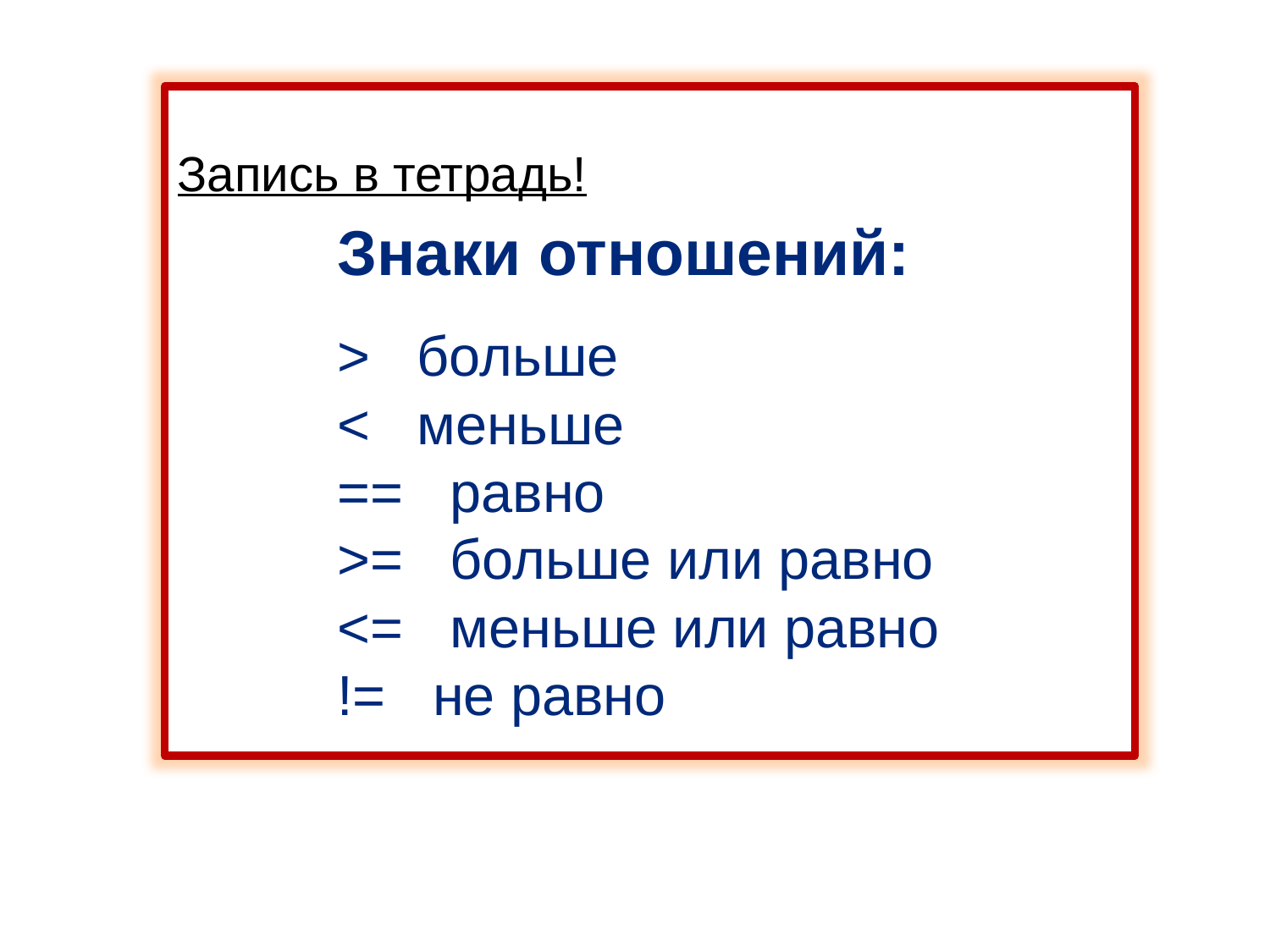

Запись в тетрадь!

Знаки отношений:
>   больше
<   меньше
==   равно
>=   больше или равно
<=   меньше или равно
!=   не равно